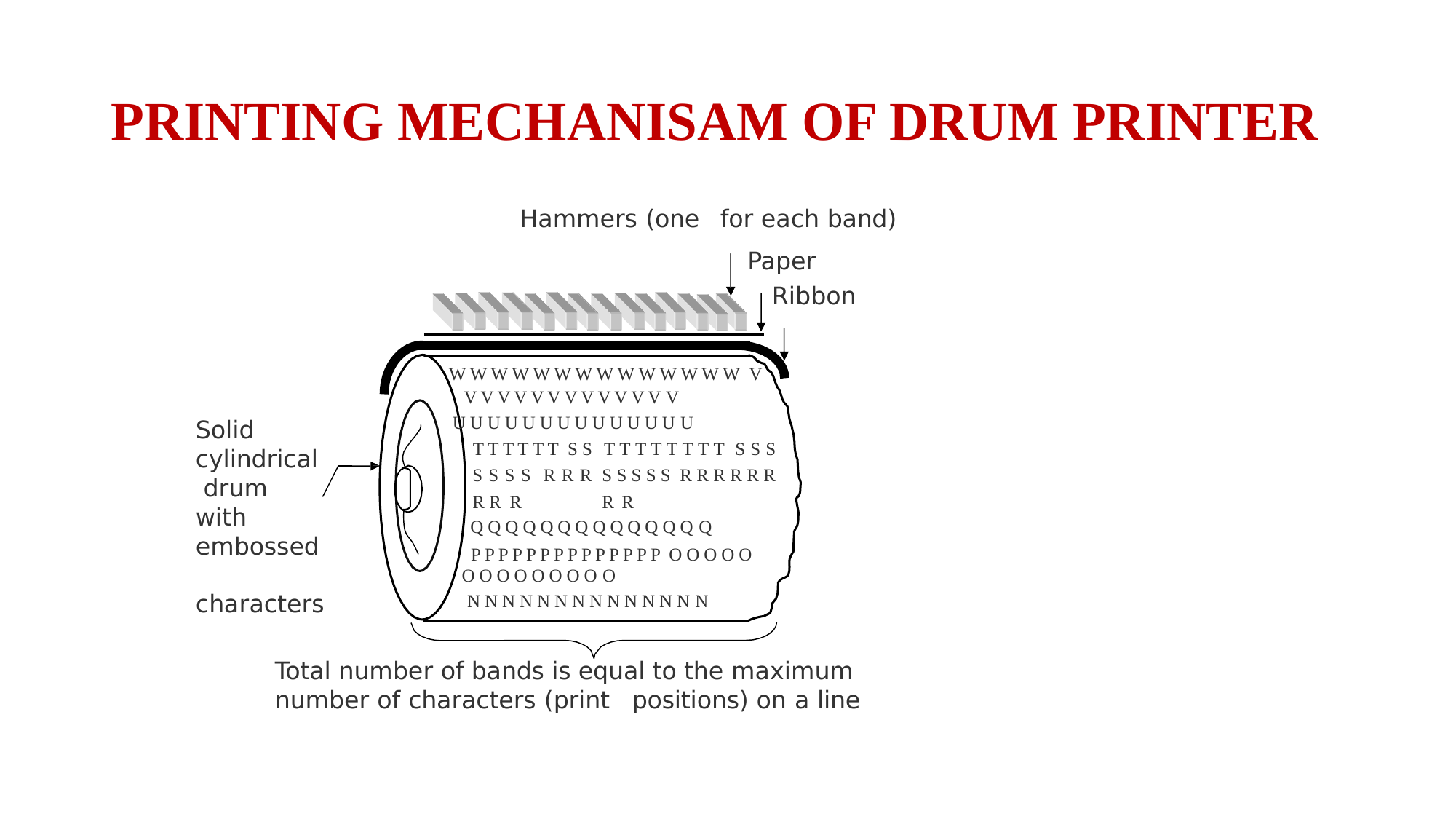

# PRINTING MECHANISAM OF DRUM PRINTER
Hammers (one	for each band)
Paper
Ribbon

W W W W W W W W W W W W W W  V V V V V V V V V V V V V V
U U U U U U U U U U U U U U
Solid  cylindrical  drum with  embossed  characters
T T T T T T  S S S S S S  R R R R R R
T T T T T T T T  S S S S S S S S  R R R R R R R R
Q Q Q Q Q Q Q Q Q Q Q Q Q Q
P P P P P P P P P P P P P P  O O O O O O O O O O O O O O
N N N N N N N N N N N N N N
Total number of bands is equal to the maximum  number of characters (print	positions) on a line